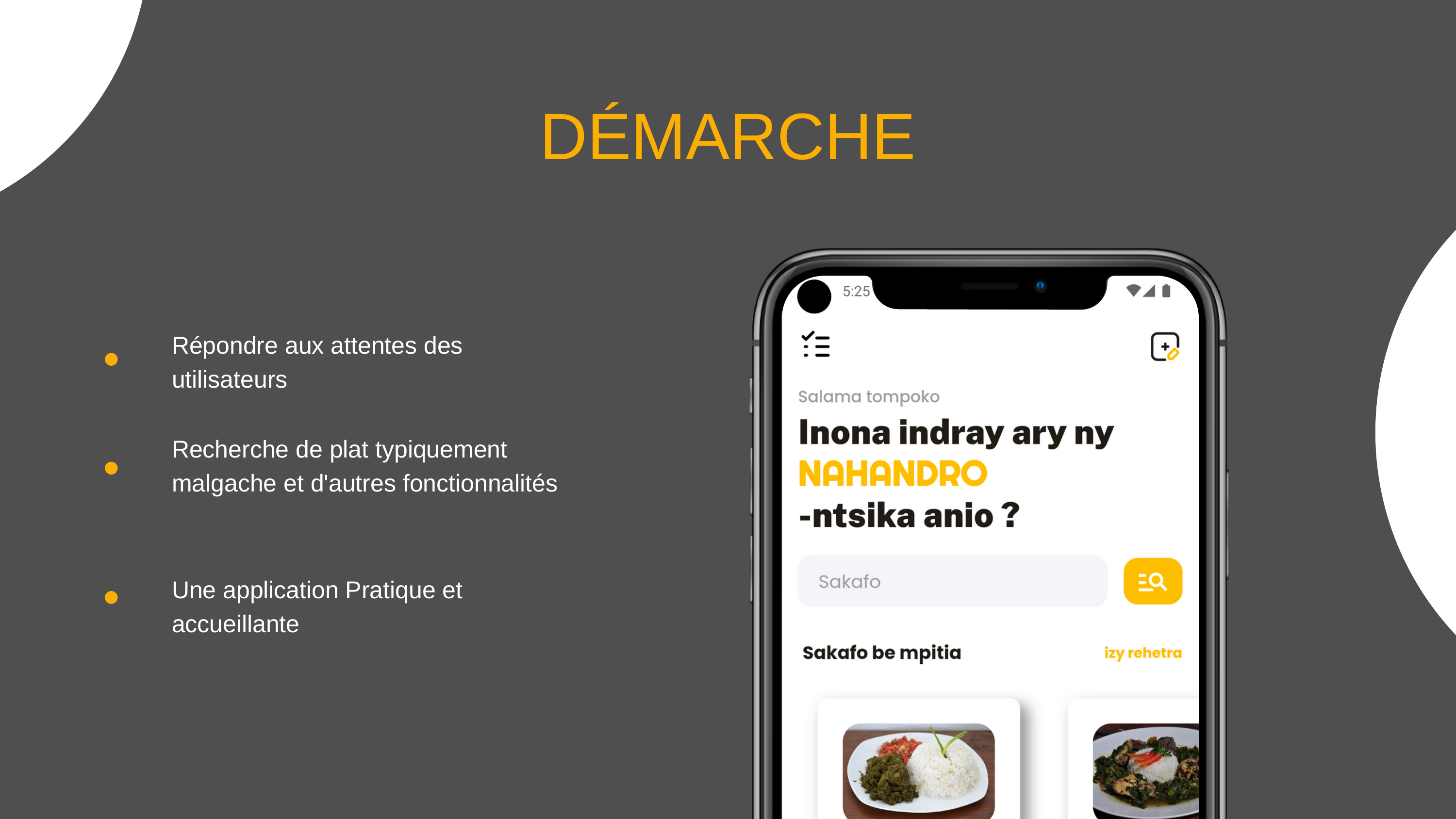

DÉMARCHE

Répondre aux attentes des utilisateurs

Recherche de plat typiquement malgache et d'autres fonctionnalités

Une application Pratique et accueillante